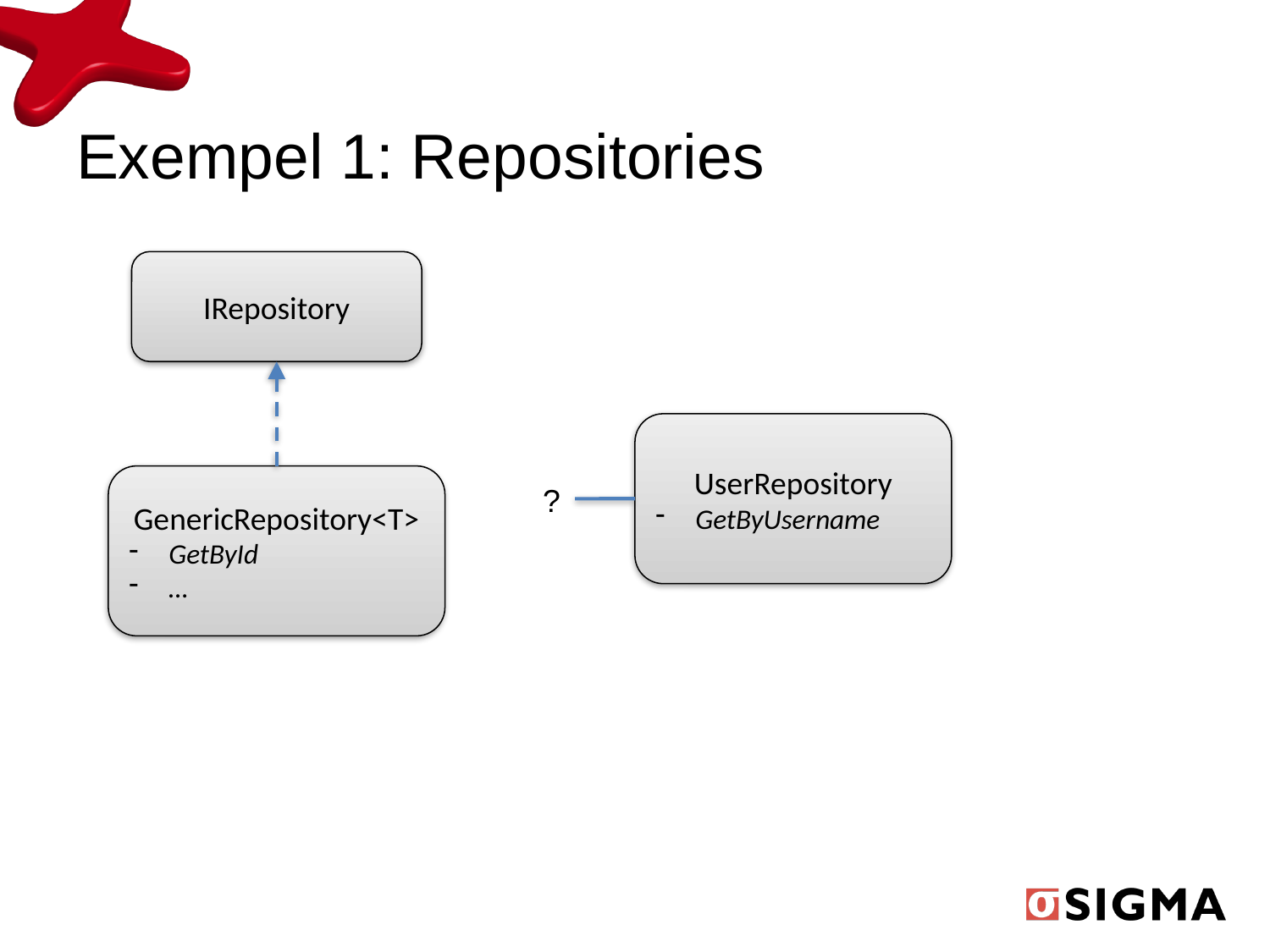

# Exempel 1: Repositories
IRepository
UserRepository
GetByUsername
GenericRepository<T>
GetById
…
?